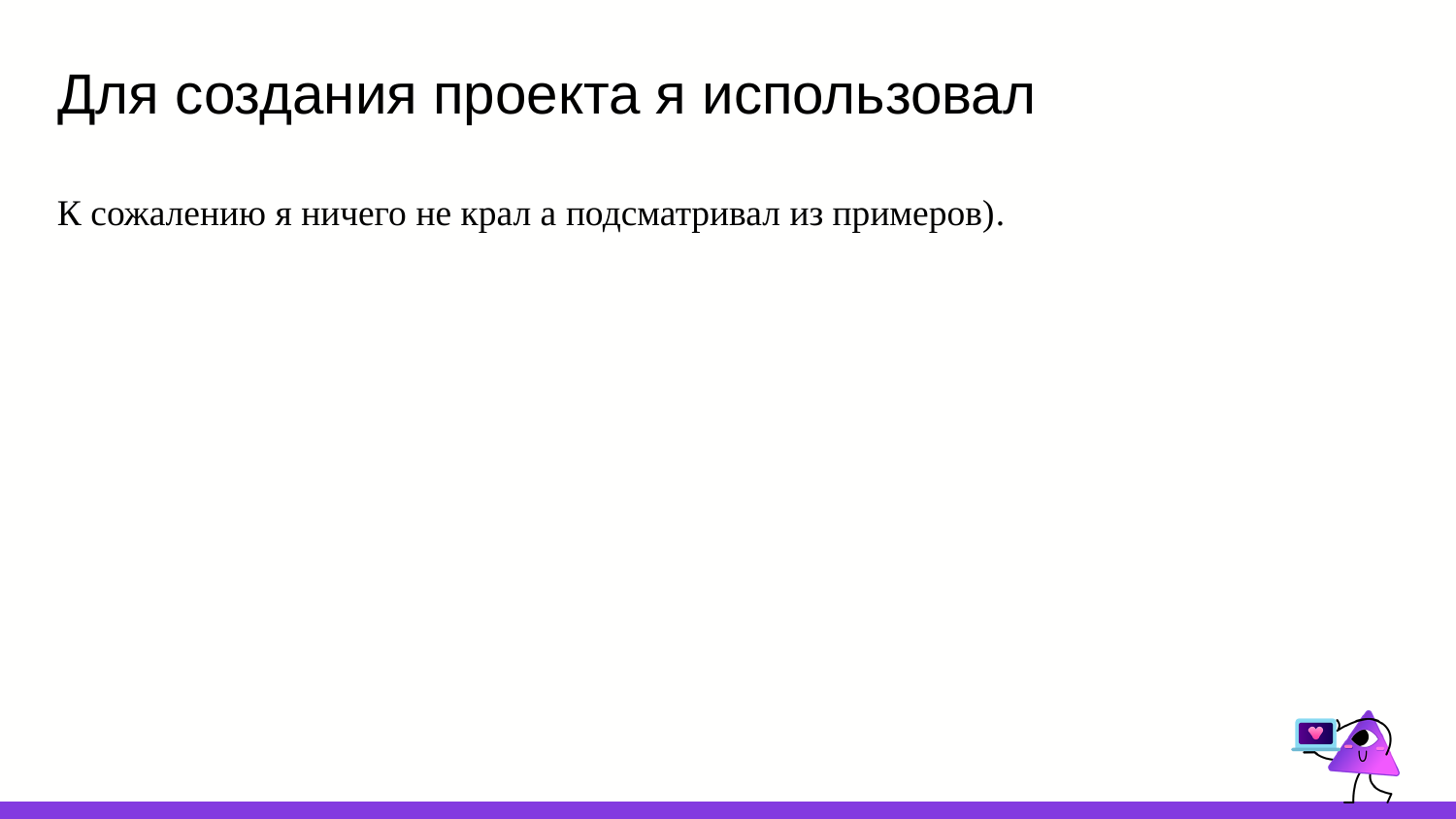

# Для создания проекта я использовал
К сожалению я ничего не крал а подсматривал из примеров).